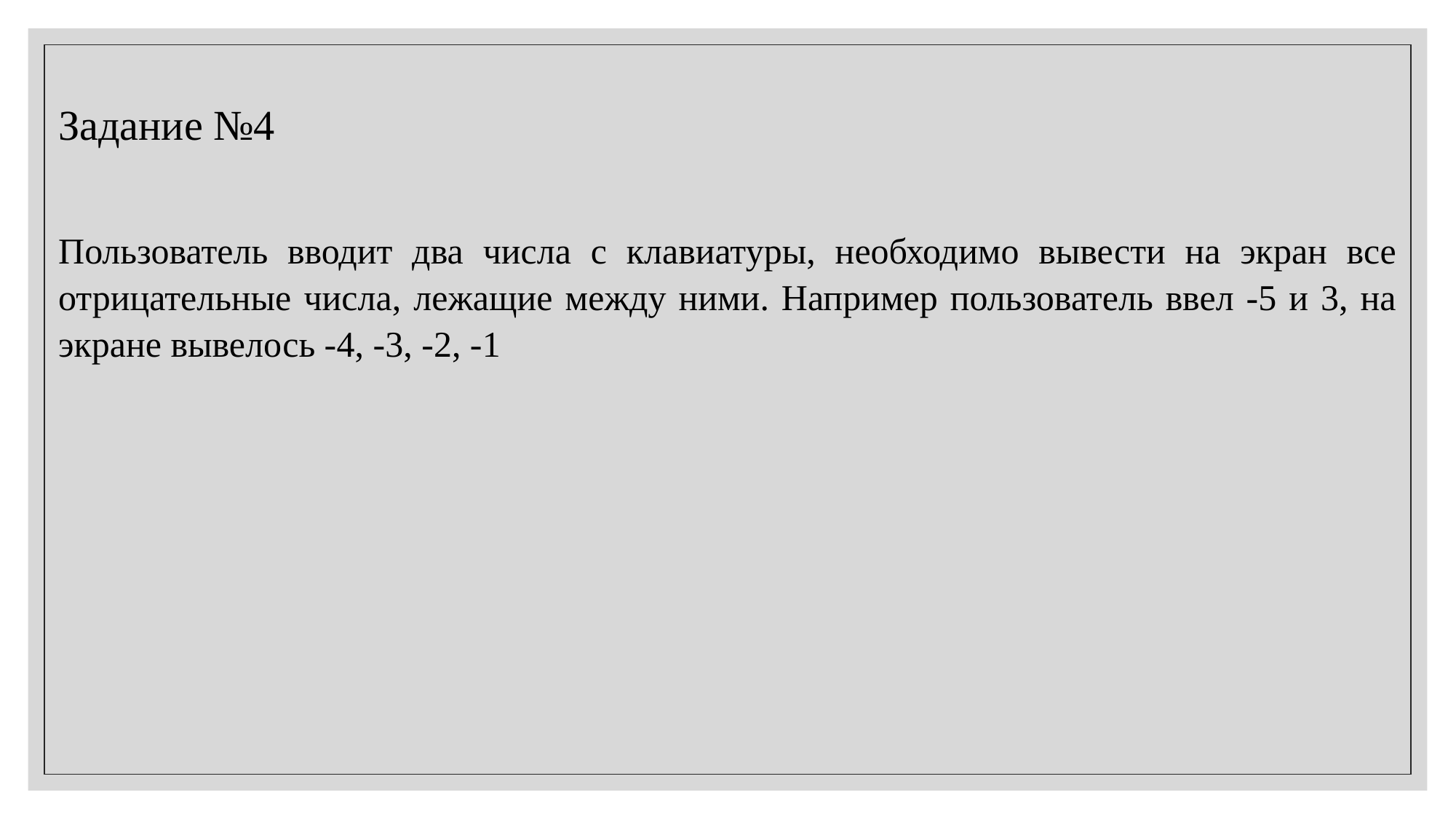

Задание №4

Пользователь вводит два числа c клавиатуры, необходимо вывести на экран все отрицательные числа, лежащие между ними. Например пользователь ввел -5 и 3, на экране вывелось -4, -3, -2, -1